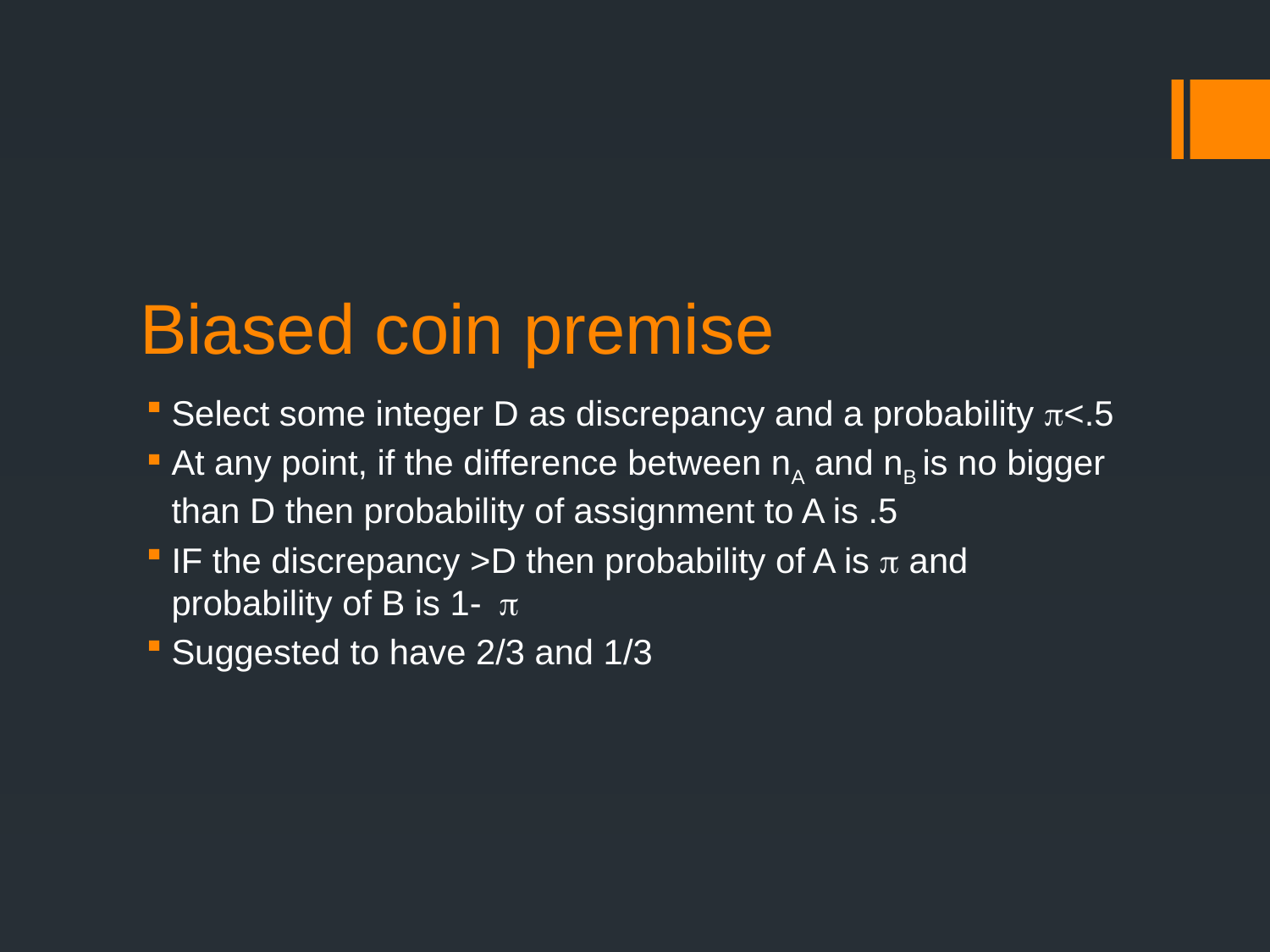

# Biased coin premise
Select some integer D as discrepancy and a probability π<.5
At any point, if the difference between nA and nB is no bigger than D then probability of assignment to A is .5
IF the discrepancy >D then probability of A is π and probability of B is 1- π
Suggested to have 2/3 and 1/3